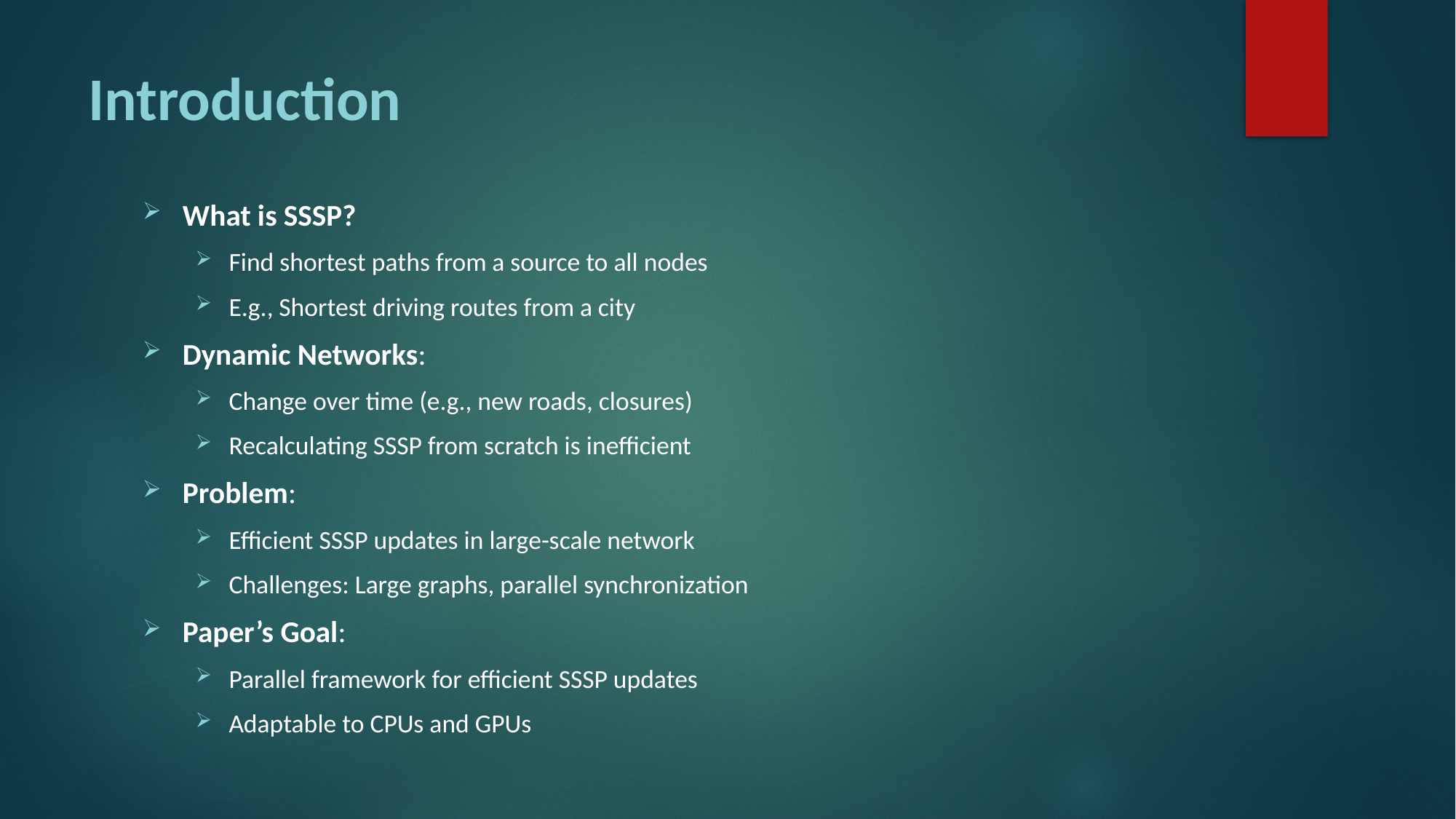

# Introduction
What is SSSP?
Find shortest paths from a source to all nodes
E.g., Shortest driving routes from a city
Dynamic Networks:
Change over time (e.g., new roads, closures)
Recalculating SSSP from scratch is inefficient
Problem:
Efficient SSSP updates in large-scale network
Challenges: Large graphs, parallel synchronization
Paper’s Goal:
Parallel framework for efficient SSSP updates
Adaptable to CPUs and GPUs